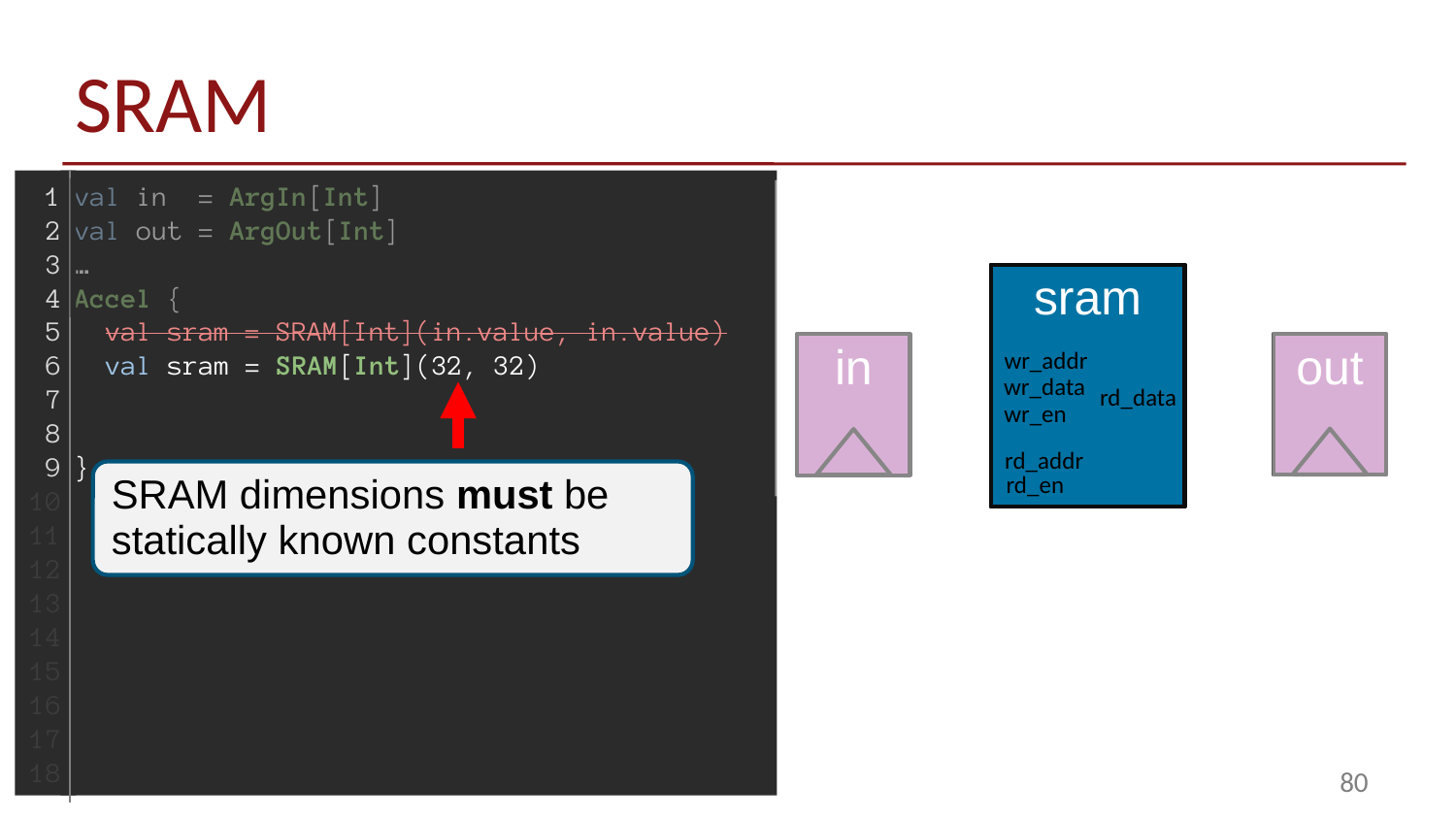

# SRAM
1
2
3
4
5
6
7
8
9
10
11
12
13
14
15
16
17
18
val in  = ArgIn[Int]
val out = ArgOut[Int]
…
Accel {
  val sram = SRAM[Int](in.value, in.value)
  val sram = SRAM[Int](32, 32)

}

ARM A9
(Host)
sram

sram

out
in
wr_addr
wr_addr
wr_data
wr_data
rd_data
rd_data
wr_en
wr_en

rd_addr
rd_addr
SRAM dimensions must be statically known constants
rd_en
rd_en

CPU DRAM

80